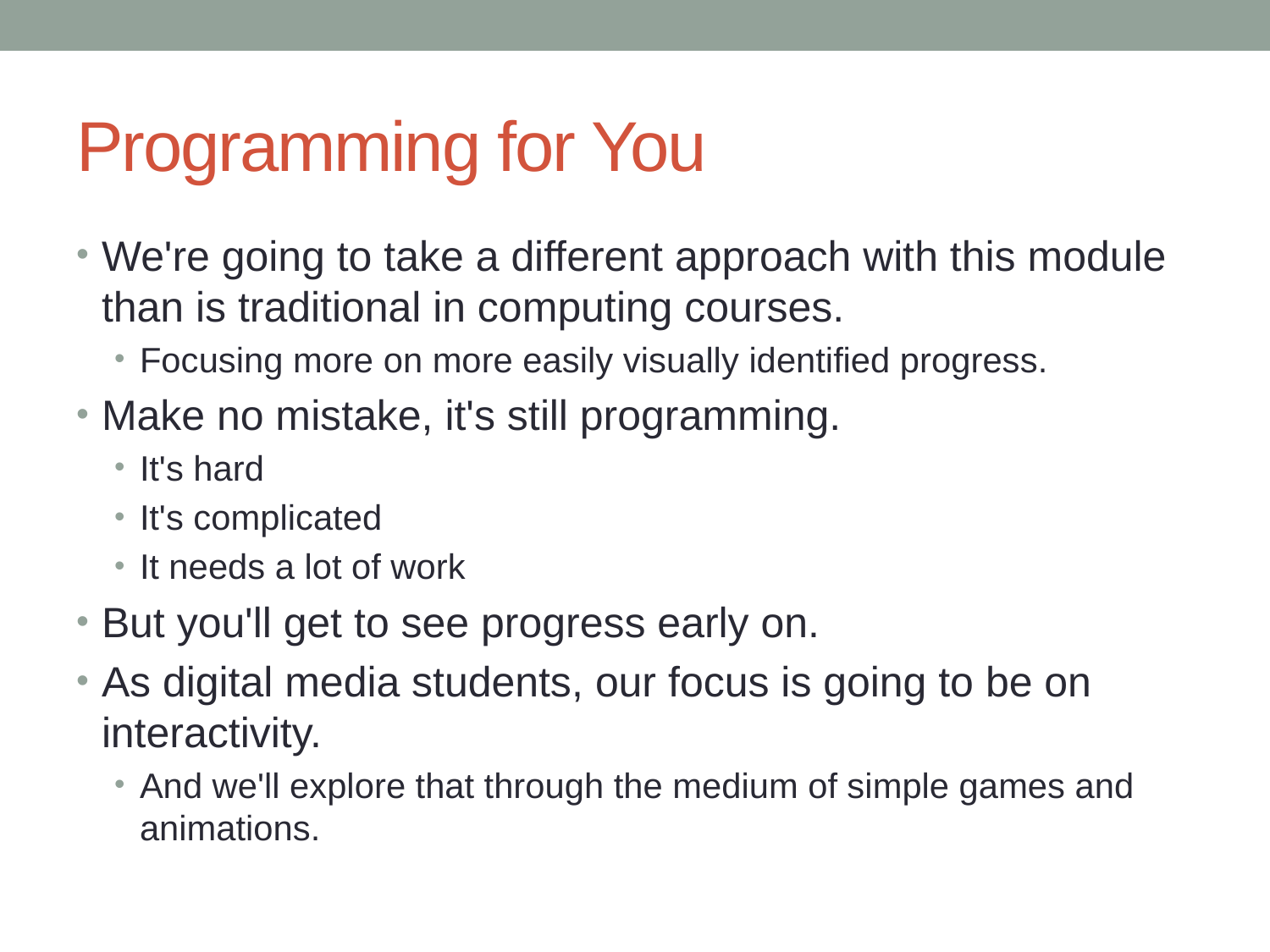

# Programming for You
We're going to take a different approach with this module than is traditional in computing courses.
Focusing more on more easily visually identified progress.
Make no mistake, it's still programming.
It's hard
It's complicated
It needs a lot of work
But you'll get to see progress early on.
As digital media students, our focus is going to be on interactivity.
And we'll explore that through the medium of simple games and animations.